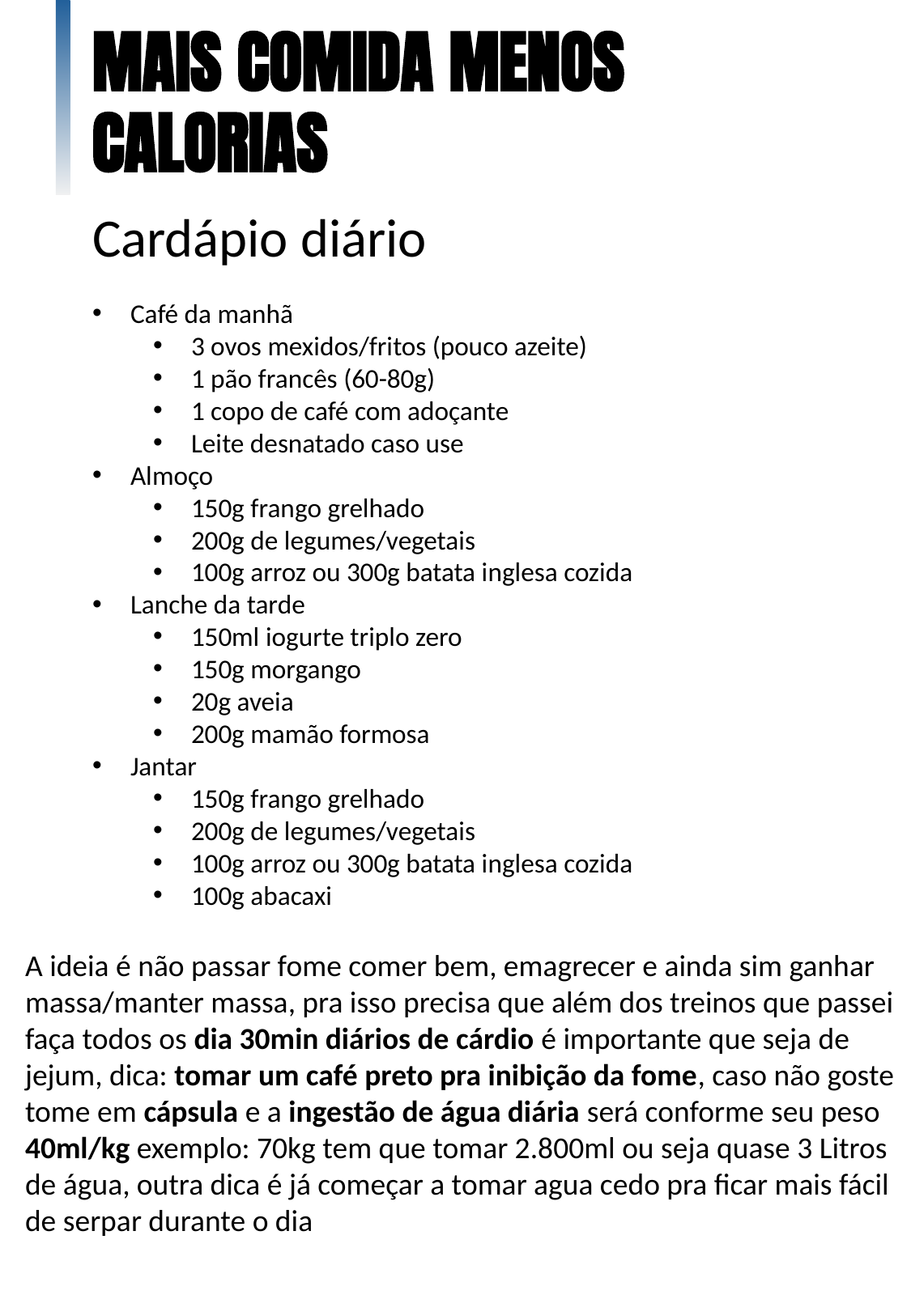

MAIS COMIDA MENOS CALORIAS
Cardápio diário
Café da manhã
3 ovos mexidos/fritos (pouco azeite)
1 pão francês (60-80g)
1 copo de café com adoçante
Leite desnatado caso use
Almoço
150g frango grelhado
200g de legumes/vegetais
100g arroz ou 300g batata inglesa cozida
Lanche da tarde
150ml iogurte triplo zero
150g morgango
20g aveia
200g mamão formosa
Jantar
150g frango grelhado
200g de legumes/vegetais
100g arroz ou 300g batata inglesa cozida
100g abacaxi
A ideia é não passar fome comer bem, emagrecer e ainda sim ganhar massa/manter massa, pra isso precisa que além dos treinos que passei faça todos os dia 30min diários de cárdio é importante que seja de jejum, dica: tomar um café preto pra inibição da fome, caso não goste tome em cápsula e a ingestão de água diária será conforme seu peso 40ml/kg exemplo: 70kg tem que tomar 2.800ml ou seja quase 3 Litros de água, outra dica é já começar a tomar agua cedo pra ficar mais fácil de serpar durante o dia